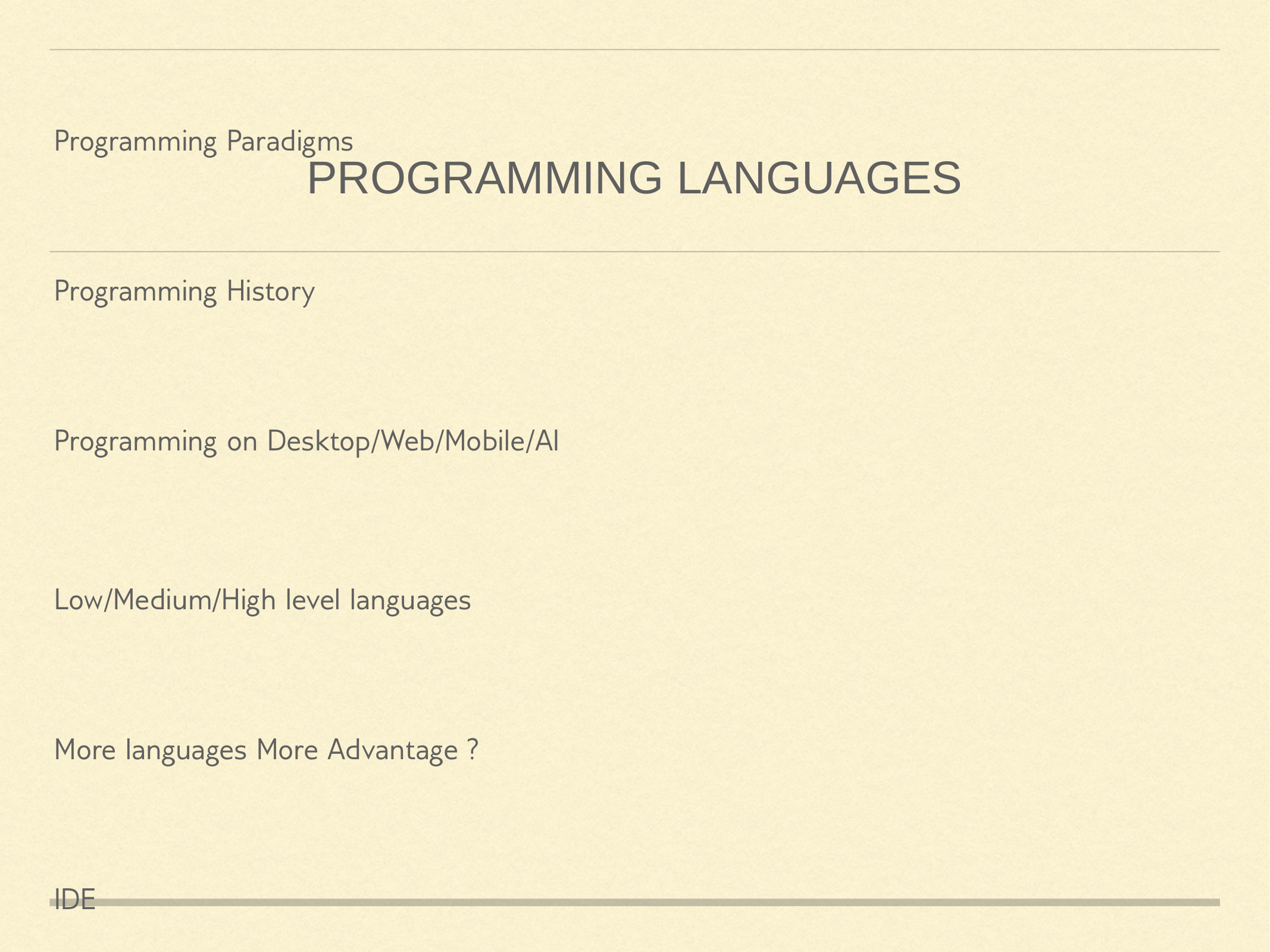

# pROGRAMMING LANGUAGES
Programming Paradigms
Programming History
Programming on Desktop/Web/Mobile/AI

Low/Medium/High level languages
More languages More Advantage ?
IDE
EDITOR